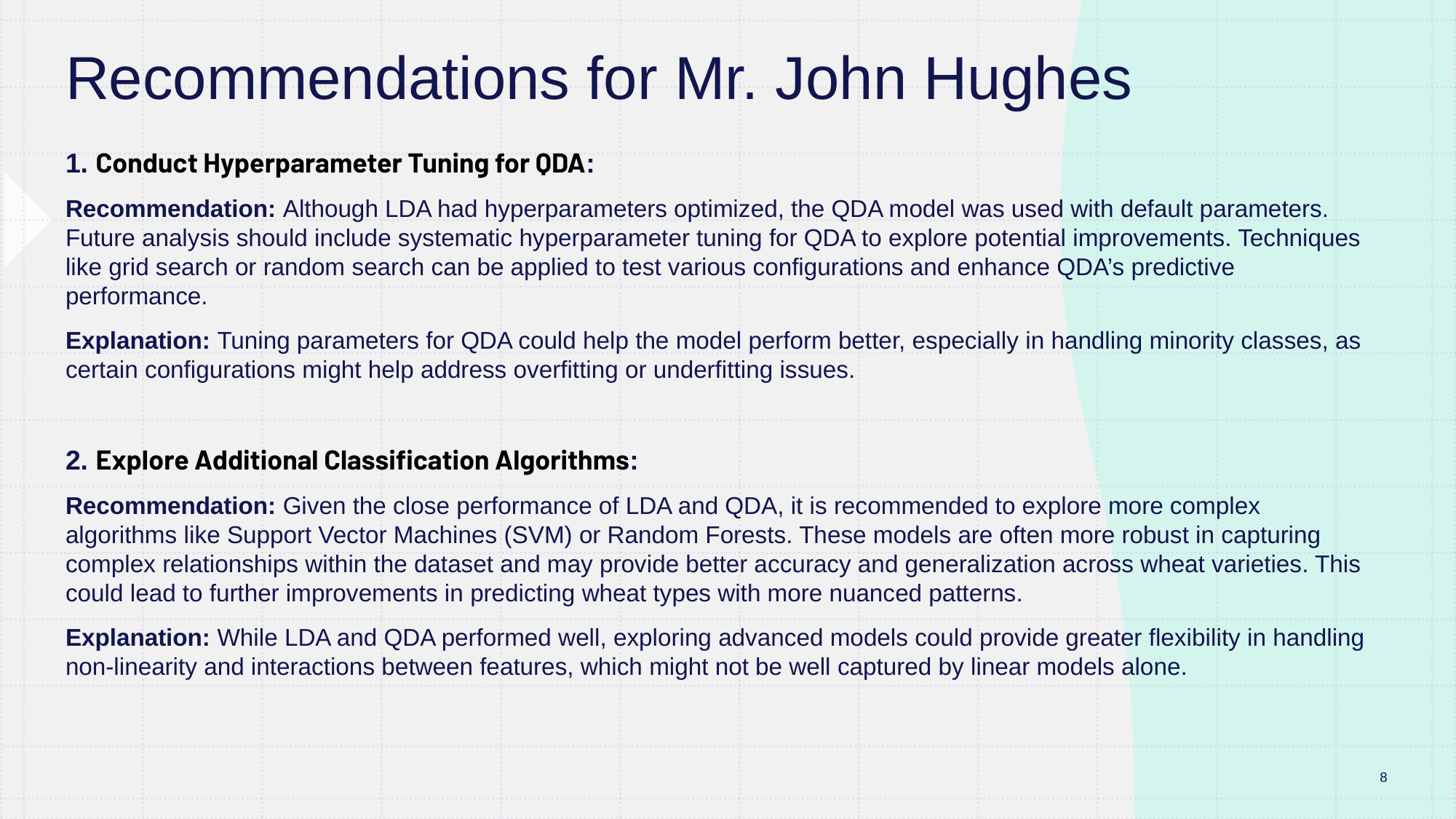

# Recommendations for Mr. John Hughes
1. Conduct Hyperparameter Tuning for QDA:
Recommendation: Although LDA had hyperparameters optimized, the QDA model was used with default parameters. Future analysis should include systematic hyperparameter tuning for QDA to explore potential improvements. Techniques like grid search or random search can be applied to test various configurations and enhance QDA’s predictive performance.
Explanation: Tuning parameters for QDA could help the model perform better, especially in handling minority classes, as certain configurations might help address overfitting or underfitting issues.

2. Explore Additional Classification Algorithms:
Recommendation: Given the close performance of LDA and QDA, it is recommended to explore more complex algorithms like Support Vector Machines (SVM) or Random Forests. These models are often more robust in capturing complex relationships within the dataset and may provide better accuracy and generalization across wheat varieties. This could lead to further improvements in predicting wheat types with more nuanced patterns.
Explanation: While LDA and QDA performed well, exploring advanced models could provide greater flexibility in handling non-linearity and interactions between features, which might not be well captured by linear models alone.

8